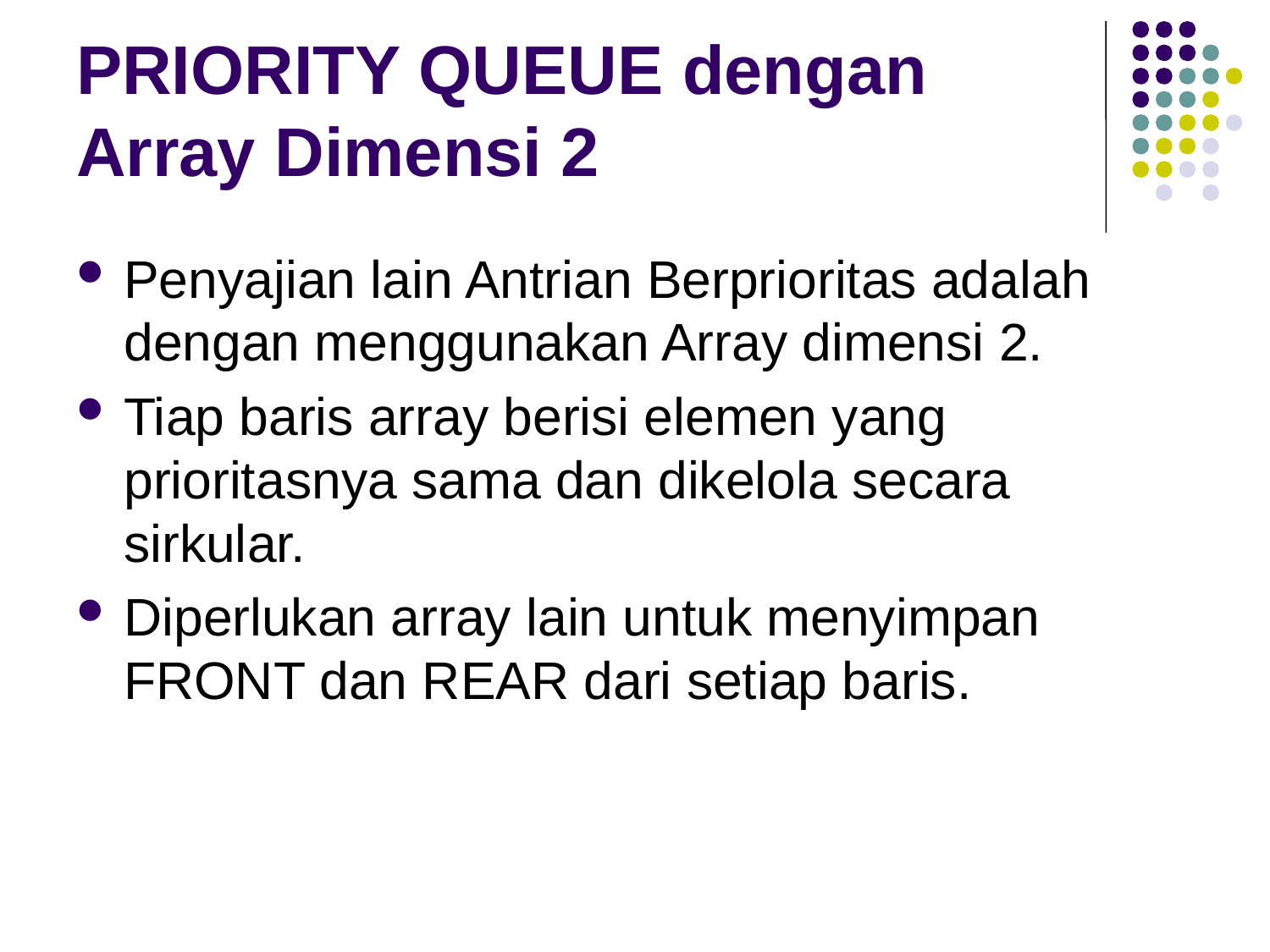

# PRIORITY QUEUE dengan Array Dimensi 2
Penyajian lain Antrian Berprioritas adalah dengan menggunakan Array dimensi 2.
Tiap baris array berisi elemen yang prioritasnya sama dan dikelola secara sirkular.
Diperlukan array lain untuk menyimpan FRONT dan REAR dari setiap baris.